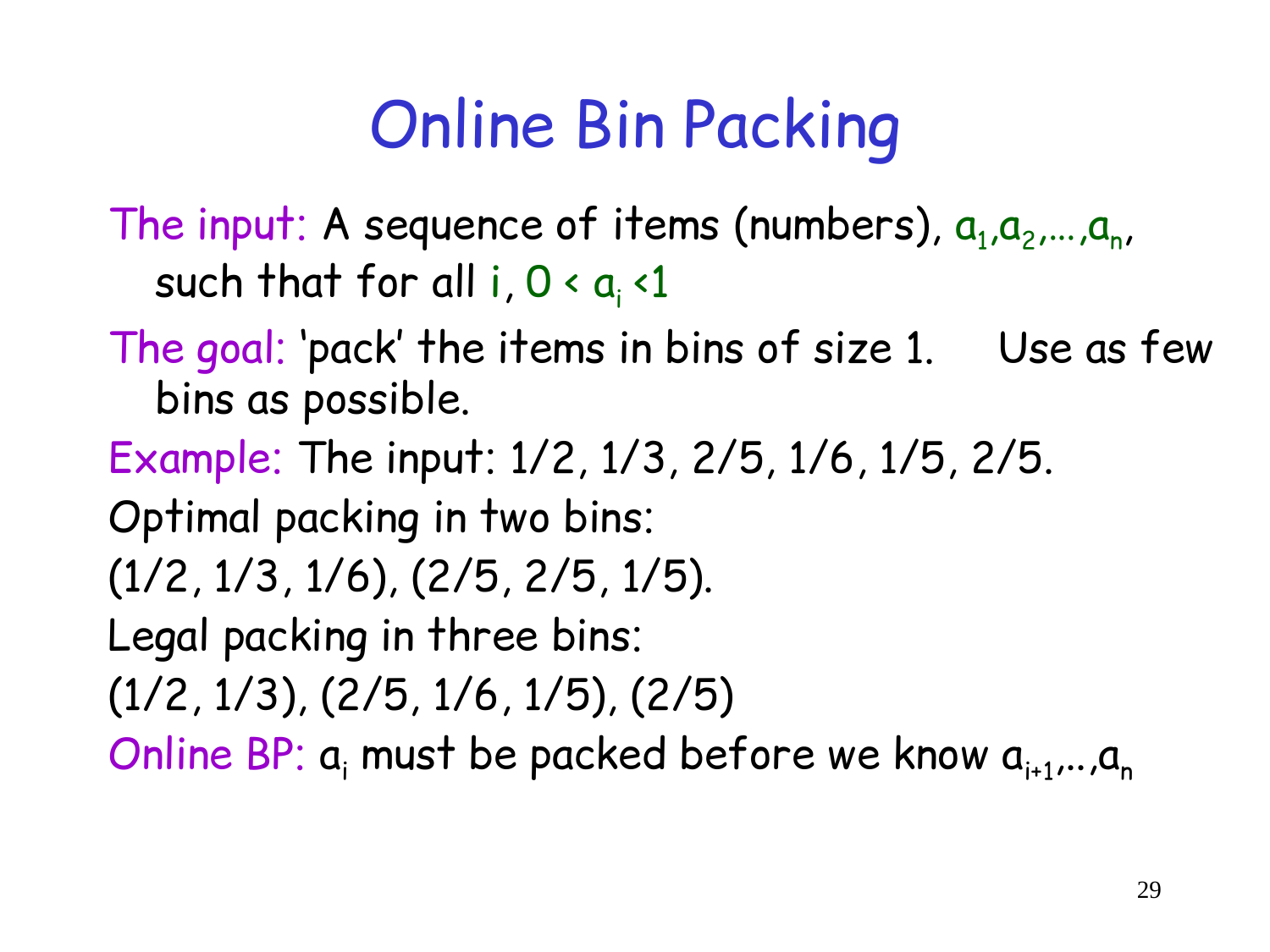

# Online Bin Packing
The input: A sequence of items (numbers), a1,a2,…,an, such that for all i, 0 < ai <1
The goal: ‘pack’ the items in bins of size 1.     Use as few bins as possible.
Example: The input: 1/2, 1/3, 2/5, 1/6, 1/5, 2/5.
Optimal packing in two bins:
(1/2, 1/3, 1/6), (2/5, 2/5, 1/5).
Legal packing in three bins:
(1/2, 1/3), (2/5, 1/6, 1/5), (2/5)
Online BP: ai must be packed before we know ai+1,..,an
29